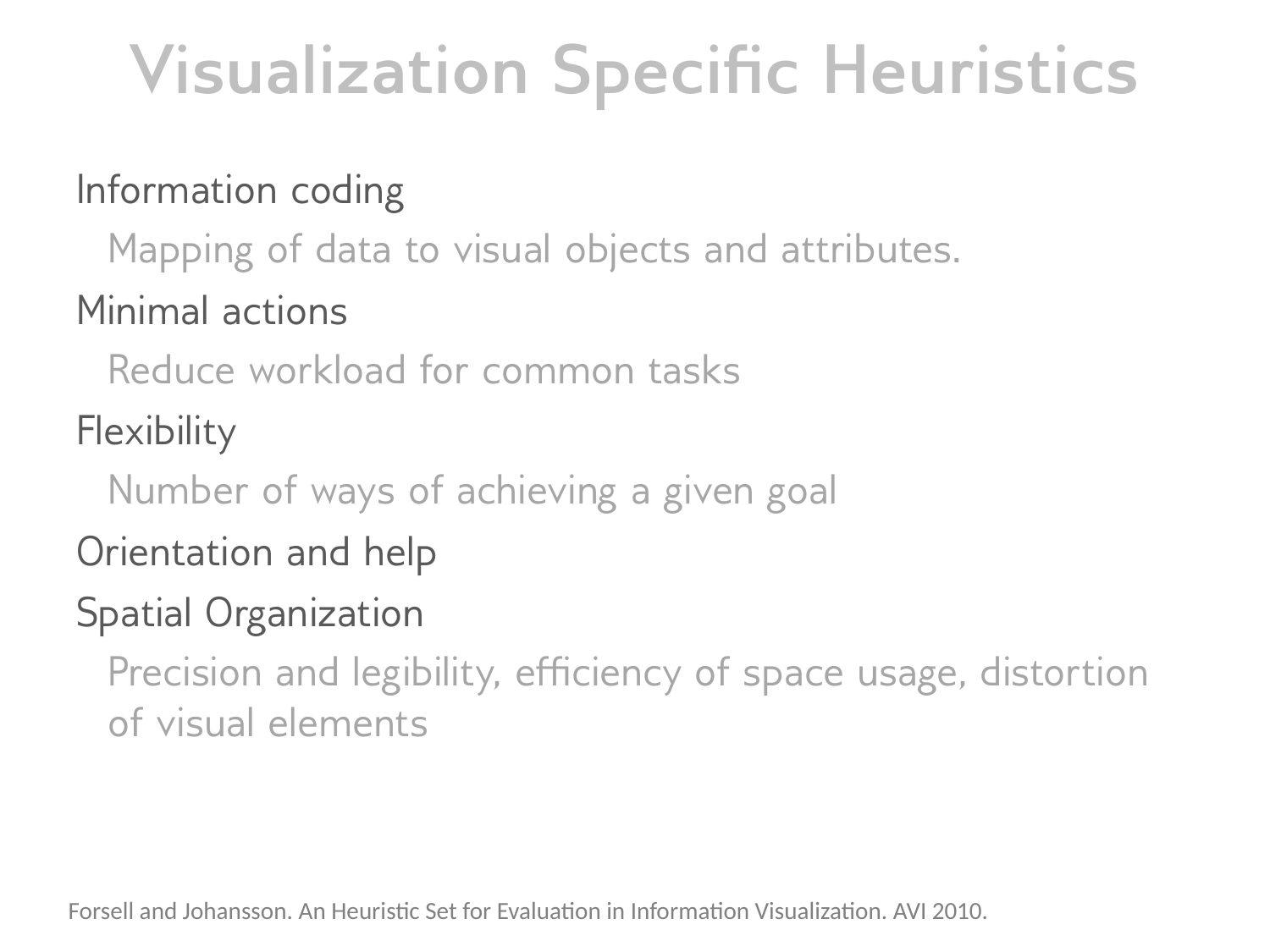

# Visualization Specific Heuristics
Information coding
Mapping of data to visual objects and attributes.
Minimal actions
Reduce workload for common tasks
Flexibility
Number of ways of achieving a given goal
Orientation and help
Spatial Organization
Precision and legibility, efficiency of space usage, distortion of visual elements

Forsell and Johansson. An Heuristic Set for Evaluation in Information Visualization. AVI 2010.